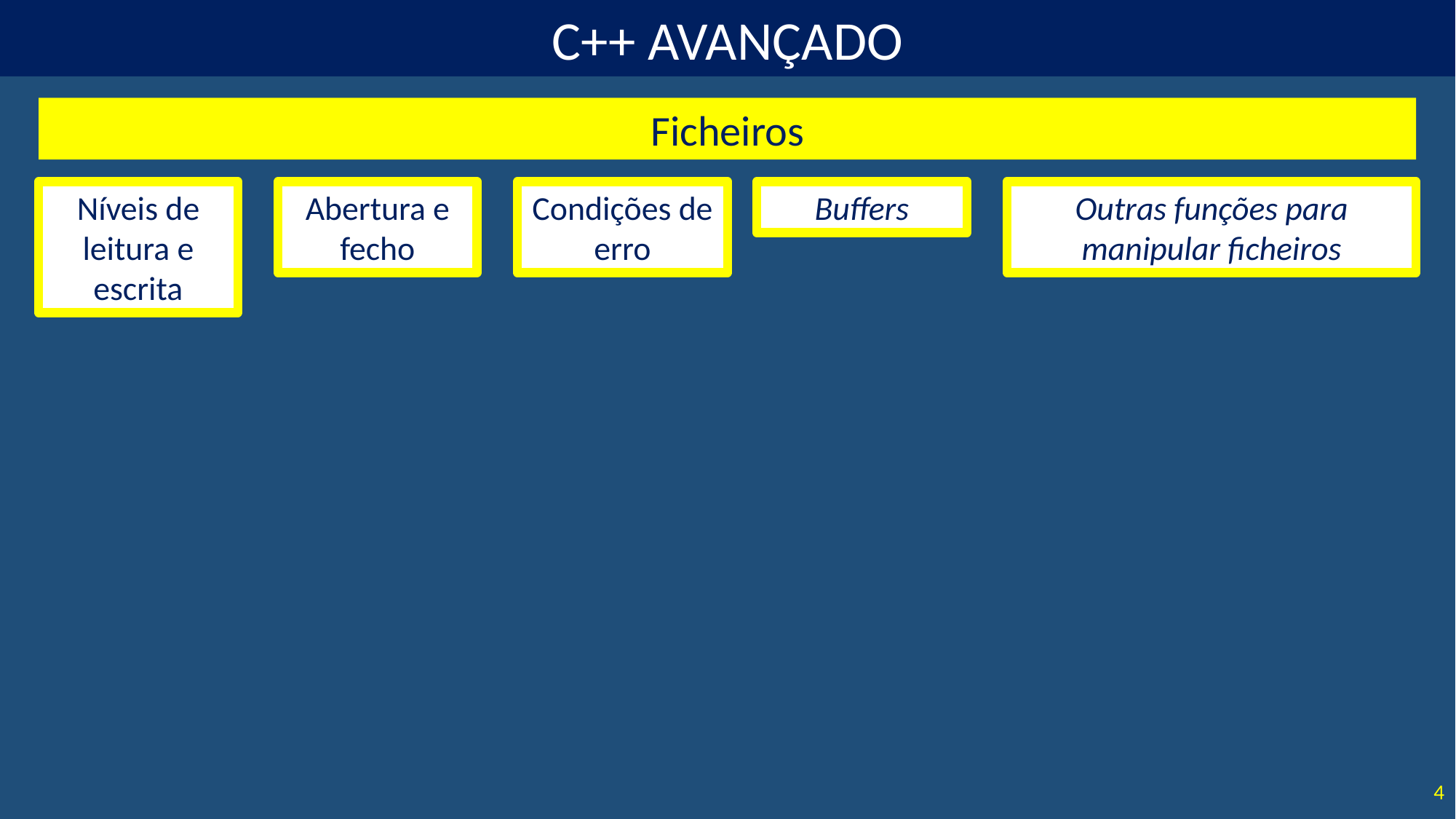

Ficheiros
Níveis de leitura e escrita
Buffers
Outras funções para manipular ficheiros
Condições de erro
Abertura e fecho